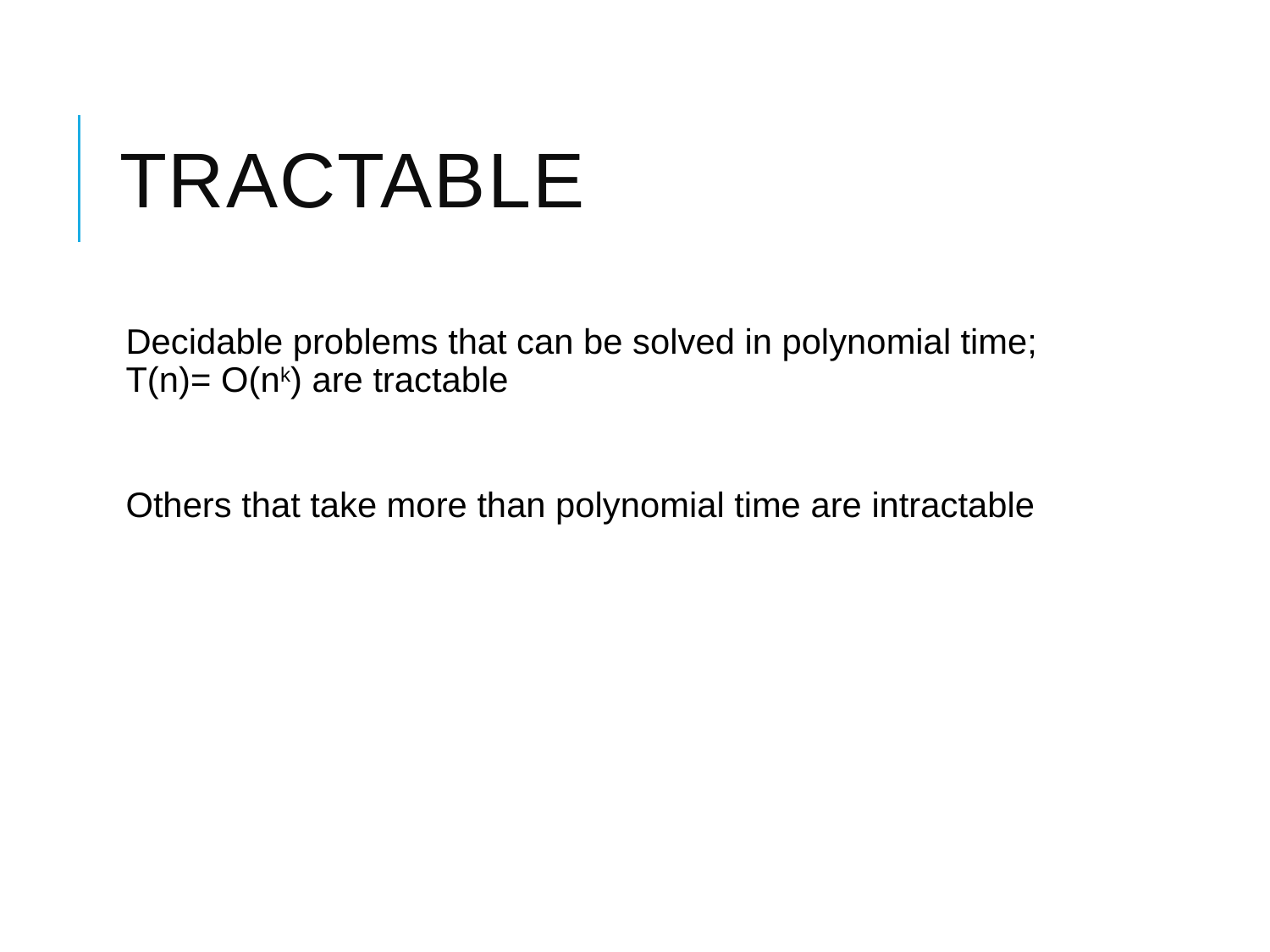

# Tractable
Decidable problems that can be solved in polynomial time; T(n)= O(nk) are tractable

Others that take more than polynomial time are intractable